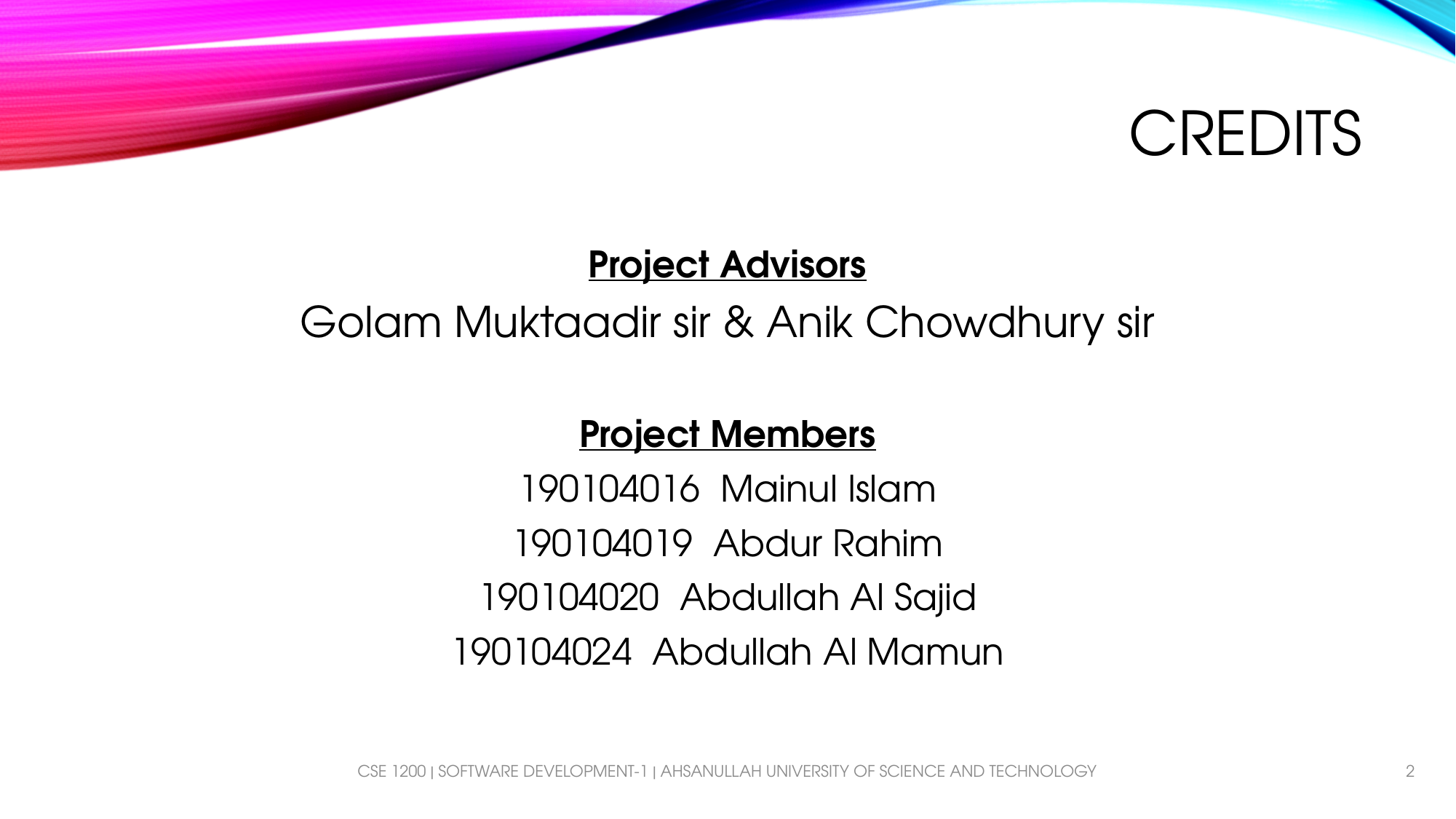

# CREDITS
Project Advisors
Golam Muktaadir sir & Anik Chowdhury sir

Project Members
190104016  Mainul Islam
190104019  Abdur Rahim
190104020  Abdullah Al Sajid
190104024  Abdullah Al Mamun
CSE 1200 | SOFTWARE DEVELOPMENT-1 | AHSANULLAH UNIVERSITY OF SCIENCE AND TECHNOLOGY
2